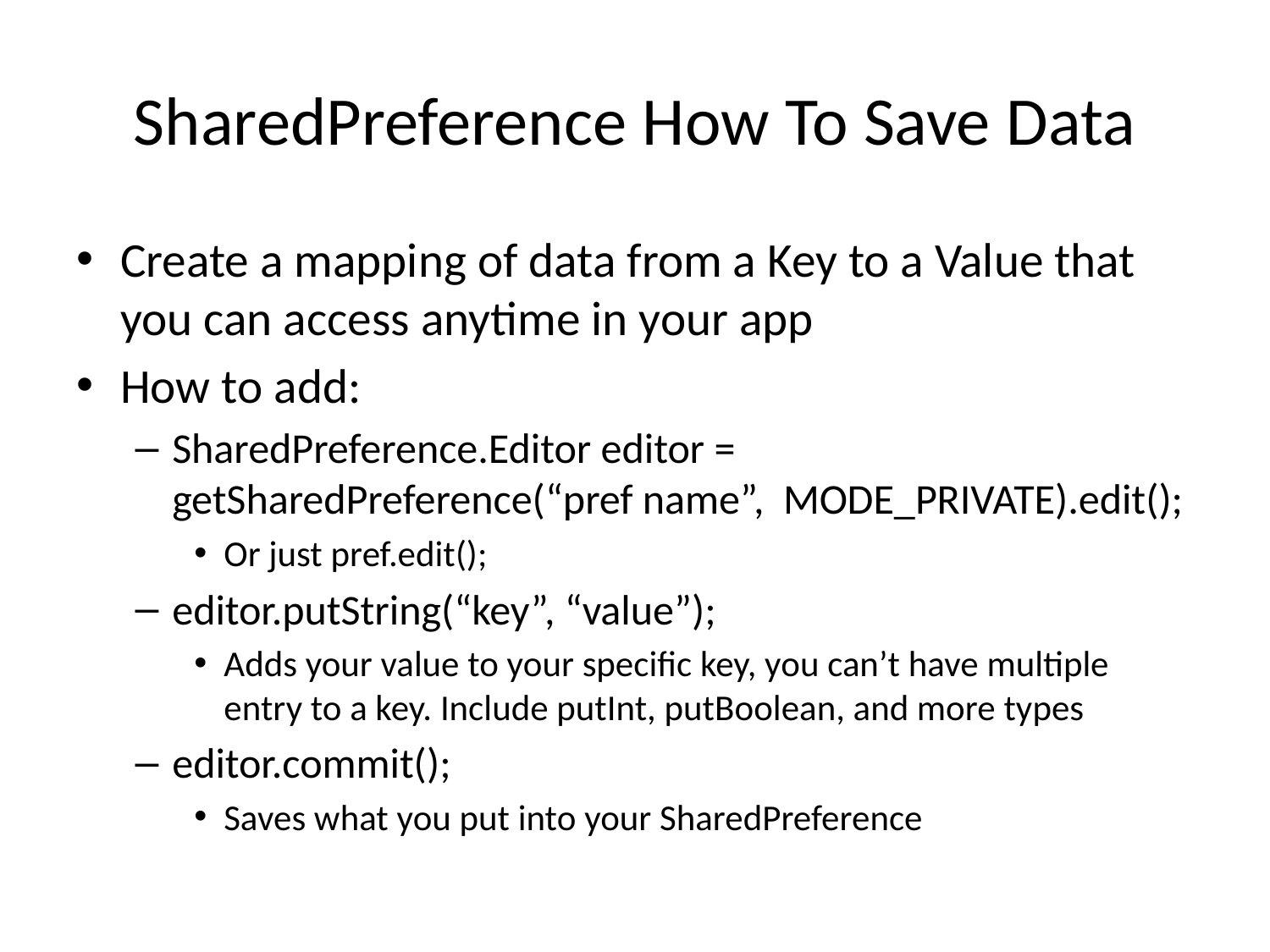

# SharedPreference How To Save Data
Create a mapping of data from a Key to a Value that you can access anytime in your app
How to add:
SharedPreference.Editor editor = getSharedPreference(“pref name”,  MODE_PRIVATE).edit();
Or just pref.edit();
editor.putString(“key”, “value”);
Adds your value to your specific key, you can’t have multiple entry to a key. Include putInt, putBoolean, and more types
editor.commit();
Saves what you put into your SharedPreference